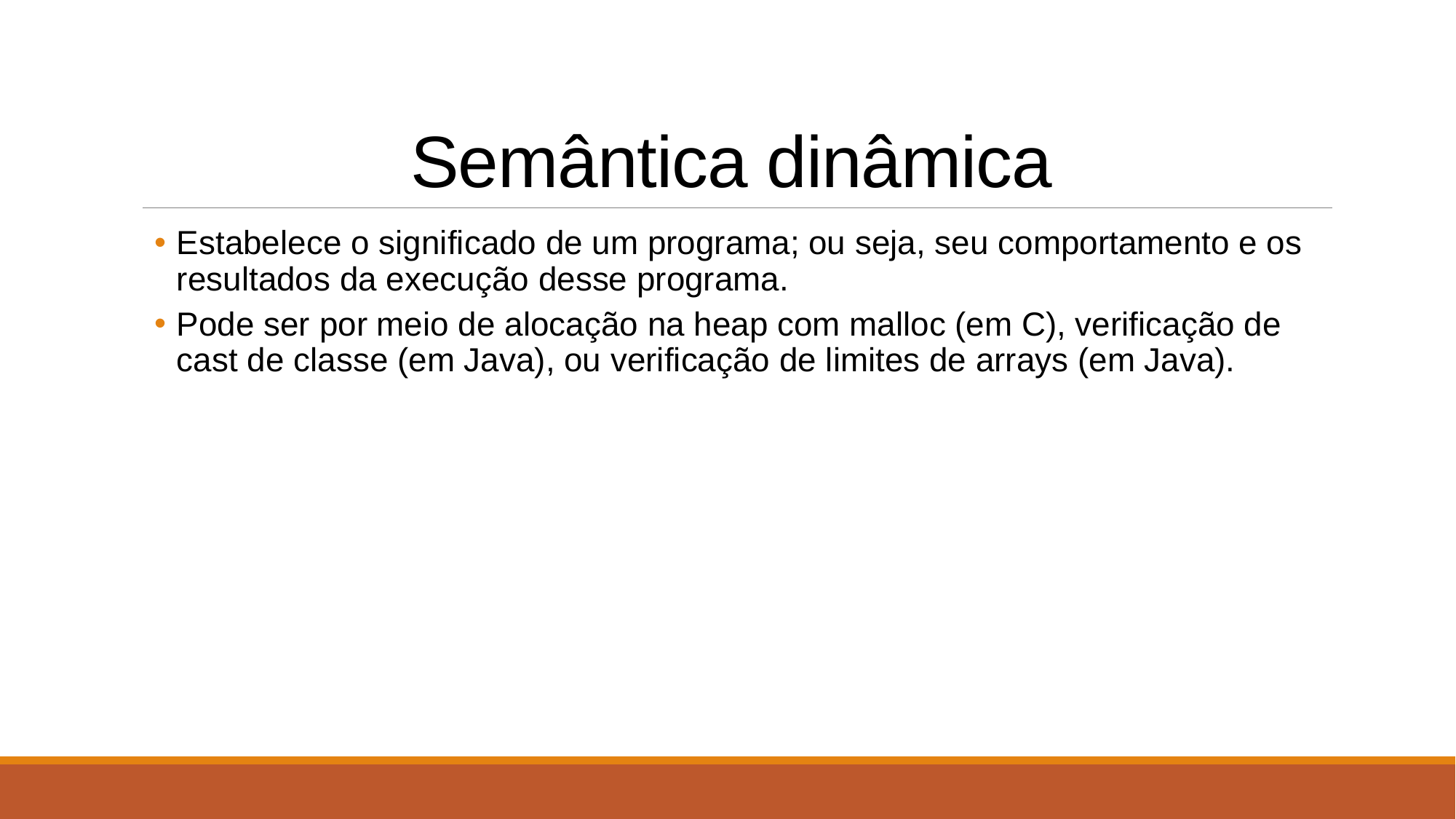

# Semântica dinâmica
Estabelece o significado de um programa; ou seja, seu comportamento e os resultados da execução desse programa.
Pode ser por meio de alocação na heap com malloc (em C), verificação de cast de classe (em Java), ou verificação de limites de arrays (em Java).